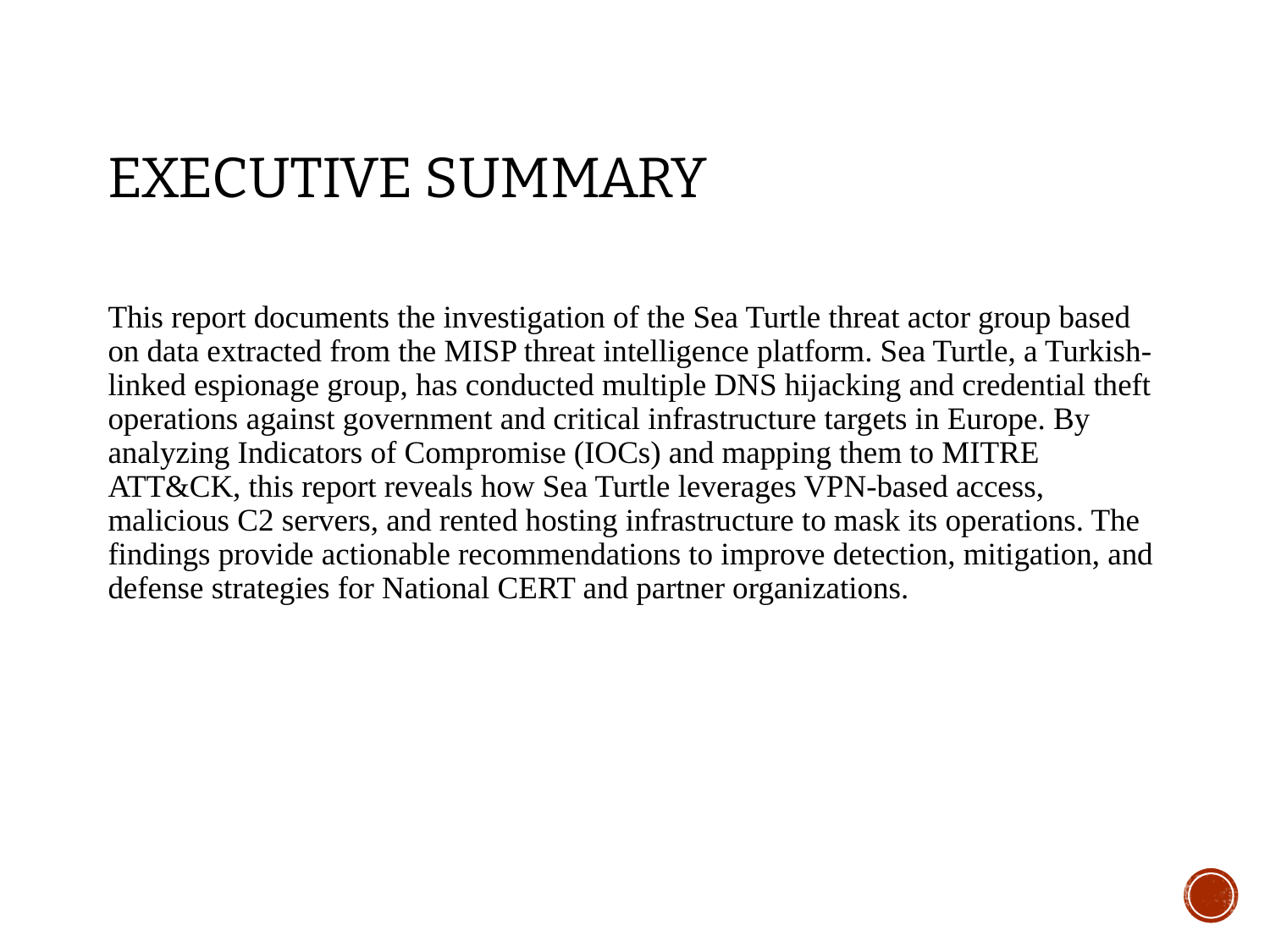

# Executive Summary
This report documents the investigation of the Sea Turtle threat actor group based on data extracted from the MISP threat intelligence platform. Sea Turtle, a Turkish-linked espionage group, has conducted multiple DNS hijacking and credential theft operations against government and critical infrastructure targets in Europe. By analyzing Indicators of Compromise (IOCs) and mapping them to MITRE ATT&CK, this report reveals how Sea Turtle leverages VPN-based access, malicious C2 servers, and rented hosting infrastructure to mask its operations. The findings provide actionable recommendations to improve detection, mitigation, and defense strategies for National CERT and partner organizations.